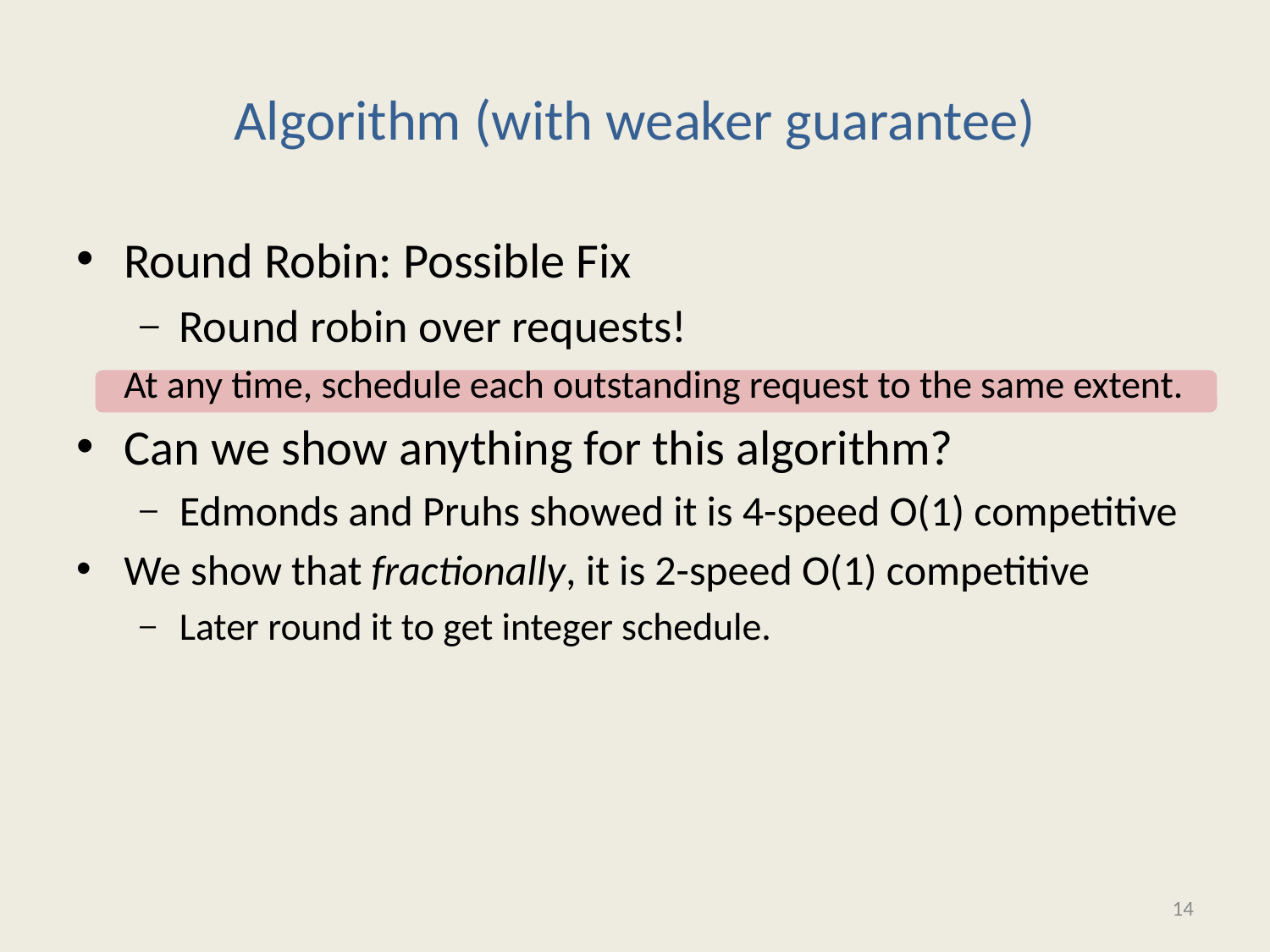

# Algorithm (with weaker guarantee)
Round Robin: Possible Fix
Round robin over requests!
	At any time, schedule each outstanding request to the same extent.
Can we show anything for this algorithm?
Edmonds and Pruhs showed it is 4-speed O(1) competitive
We show that fractionally, it is 2-speed O(1) competitive
Later round it to get integer schedule.

14